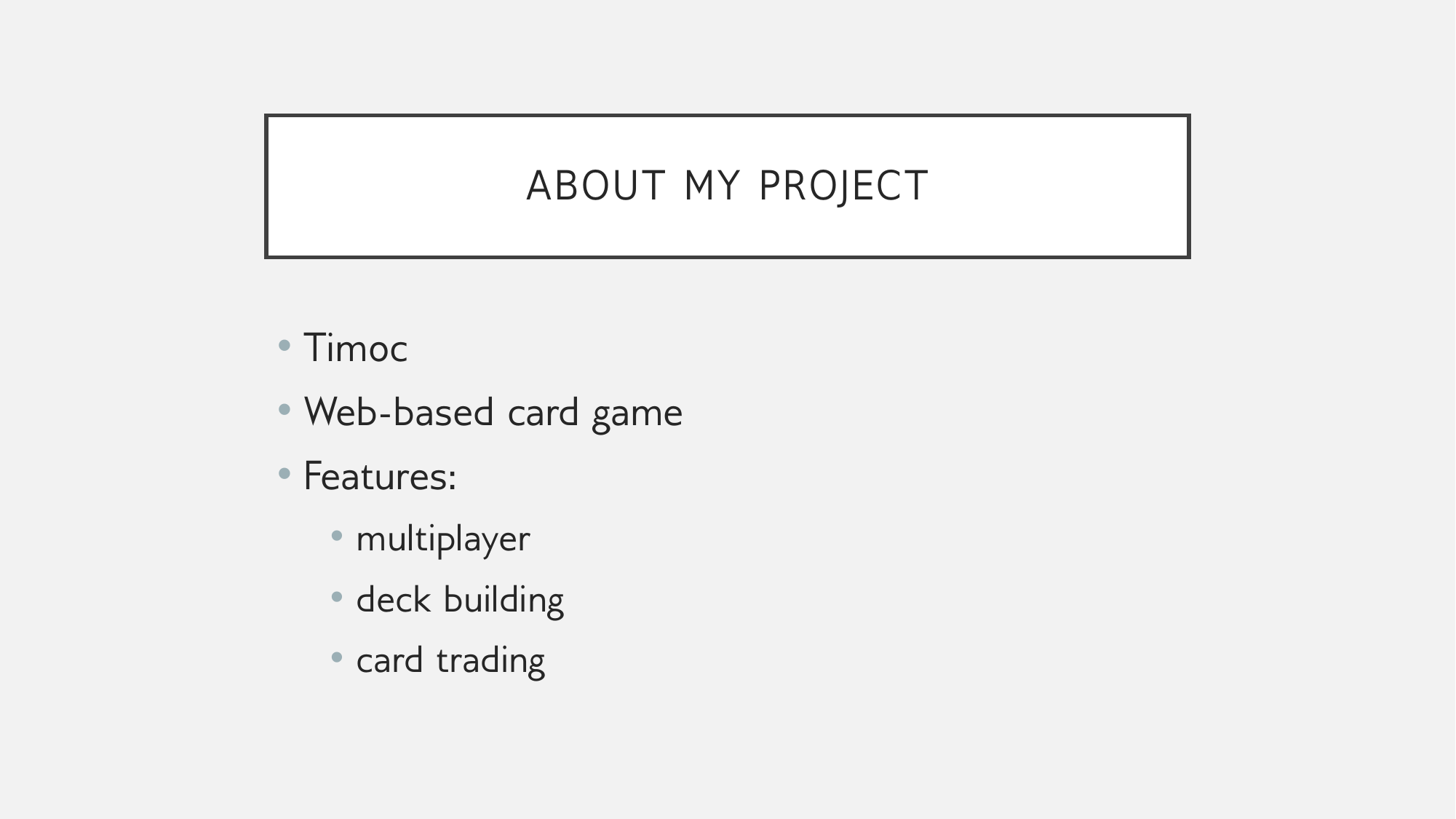

# About my Project
Timoc
Web-based card game
Features:
multiplayer
deck building
card trading